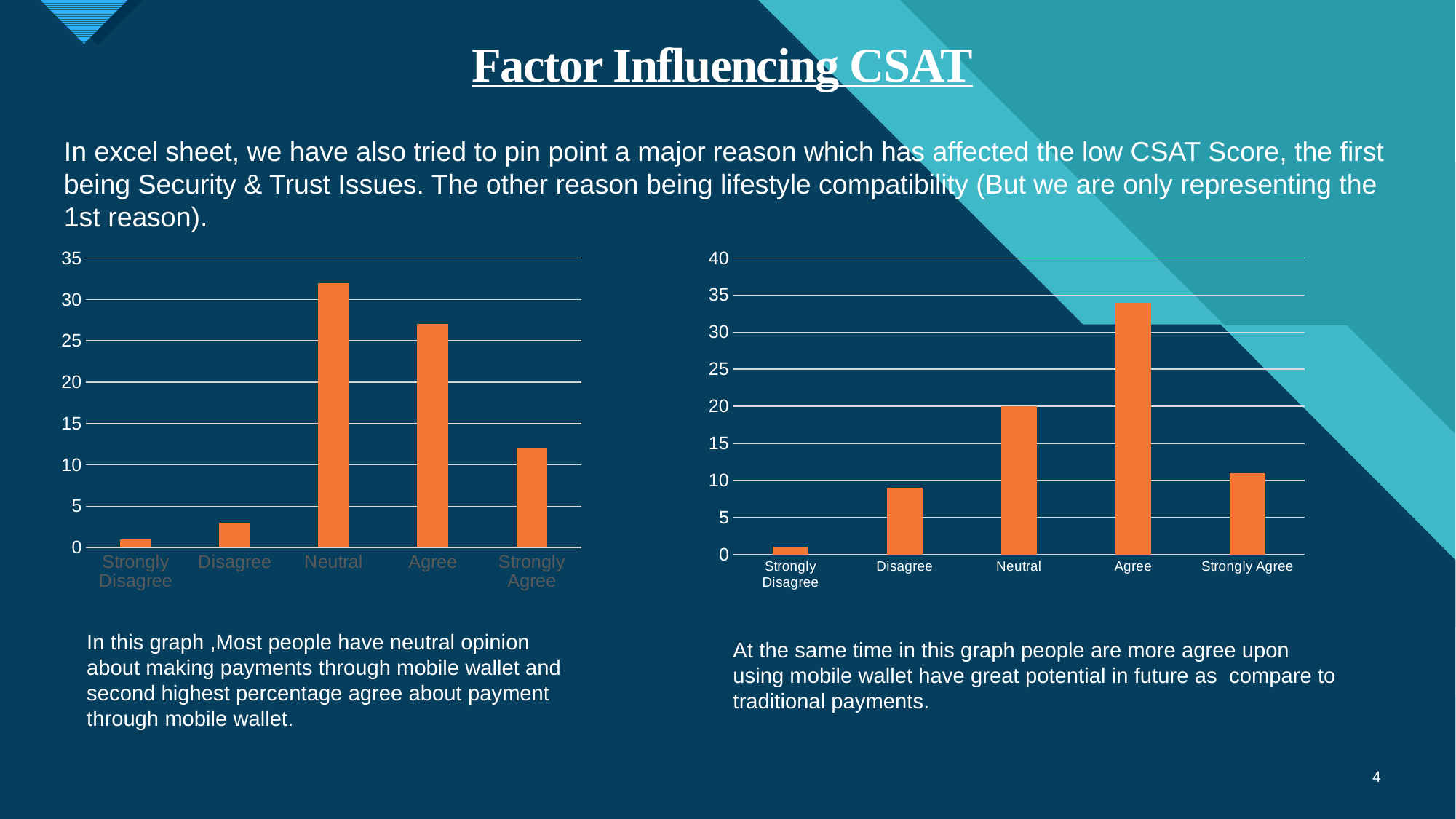

# Factor Influencing CSAT
In excel sheet, we have also tried to pin point a major reason which has affected the low CSAT Score, the first being Security & Trust Issues. The other reason being lifestyle compatibility (But we are only representing the 1st reason).

### Chart

| Category |  |
|---|---|
| Strongly Disagree | 1.0 |
| Disagree | 3.0 |
| Neutral | 32.0 |
| Agree | 27.0 |
| Strongly Agree | 12.0 |

### Chart

| Category |  |
|---|---|
| Strongly Disagree | 1.0 |
| Disagree | 9.0 |
| Neutral | 20.0 |
| Agree | 34.0 |
| Strongly Agree | 11.0 |
In this graph ,Most people have neutral opinion about making payments through mobile wallet and second highest percentage agree about payment through mobile wallet.
At the same time in this graph people are more agree upon using mobile wallet have great potential in future as  compare to traditional payments.
4